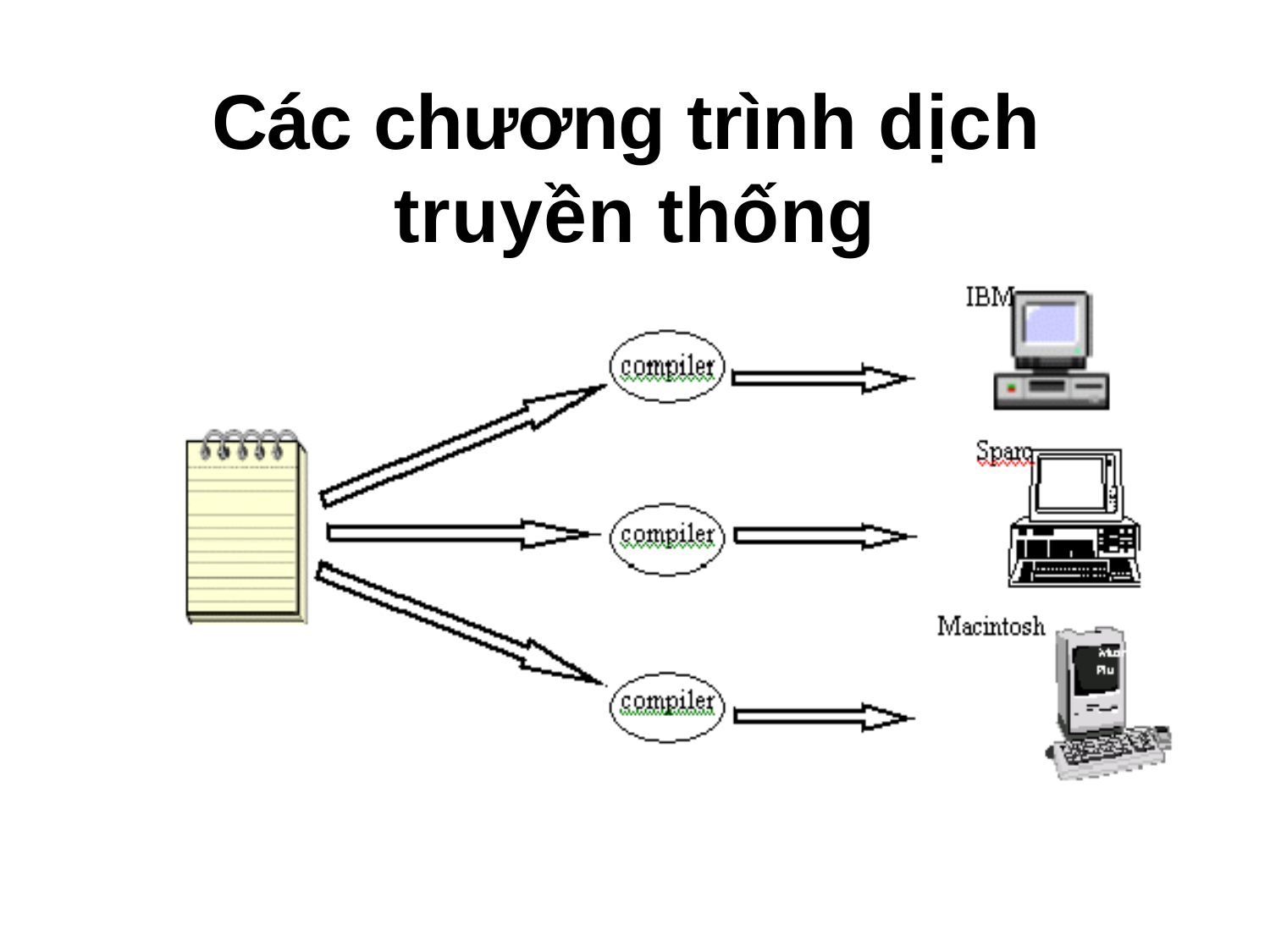

# Các chương trình dịch  truyền thống